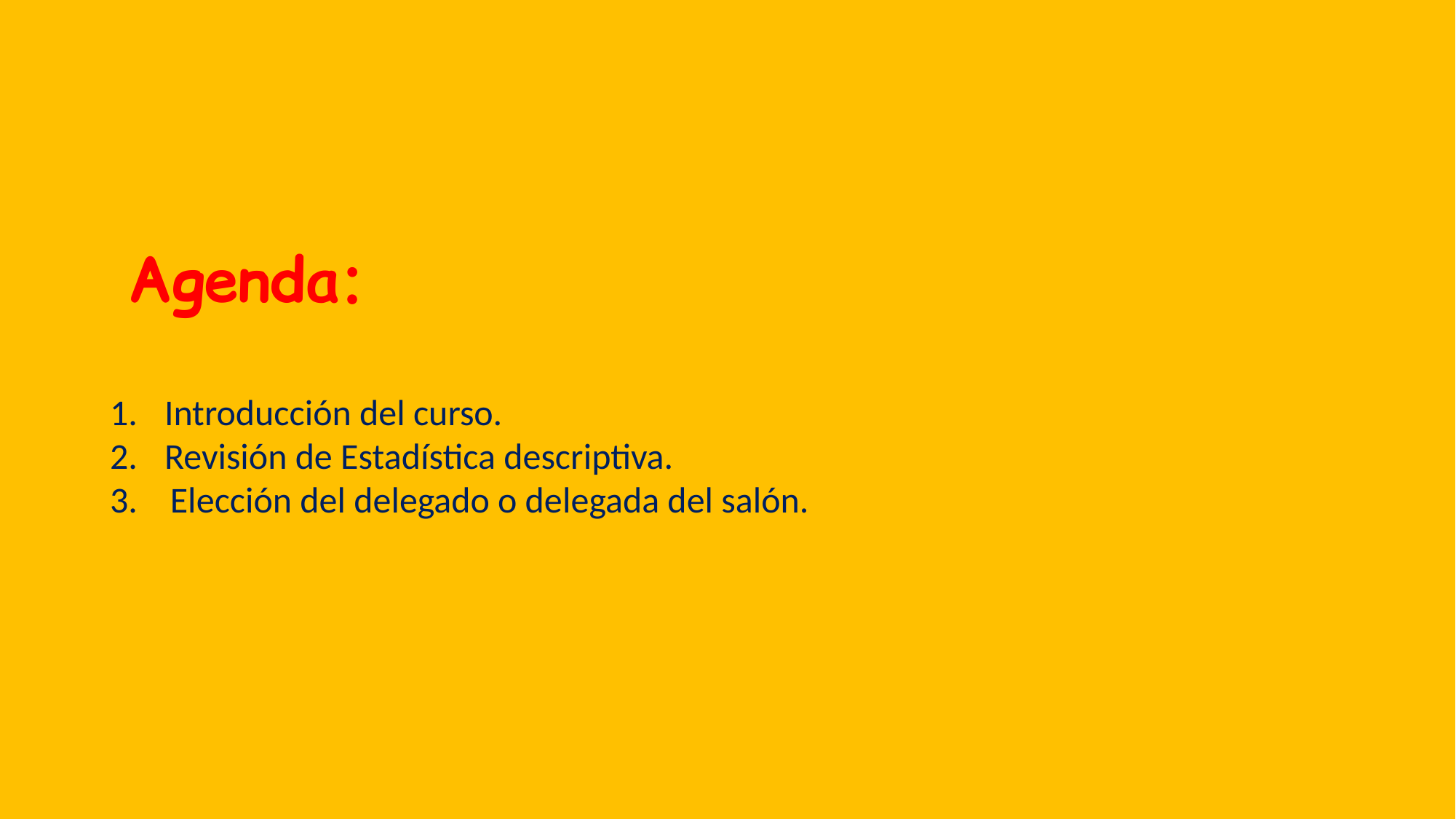

# Agenda:
Introducción del curso.
Revisión de Estadística descriptiva.
3.    Elección del delegado o delegada del salón.